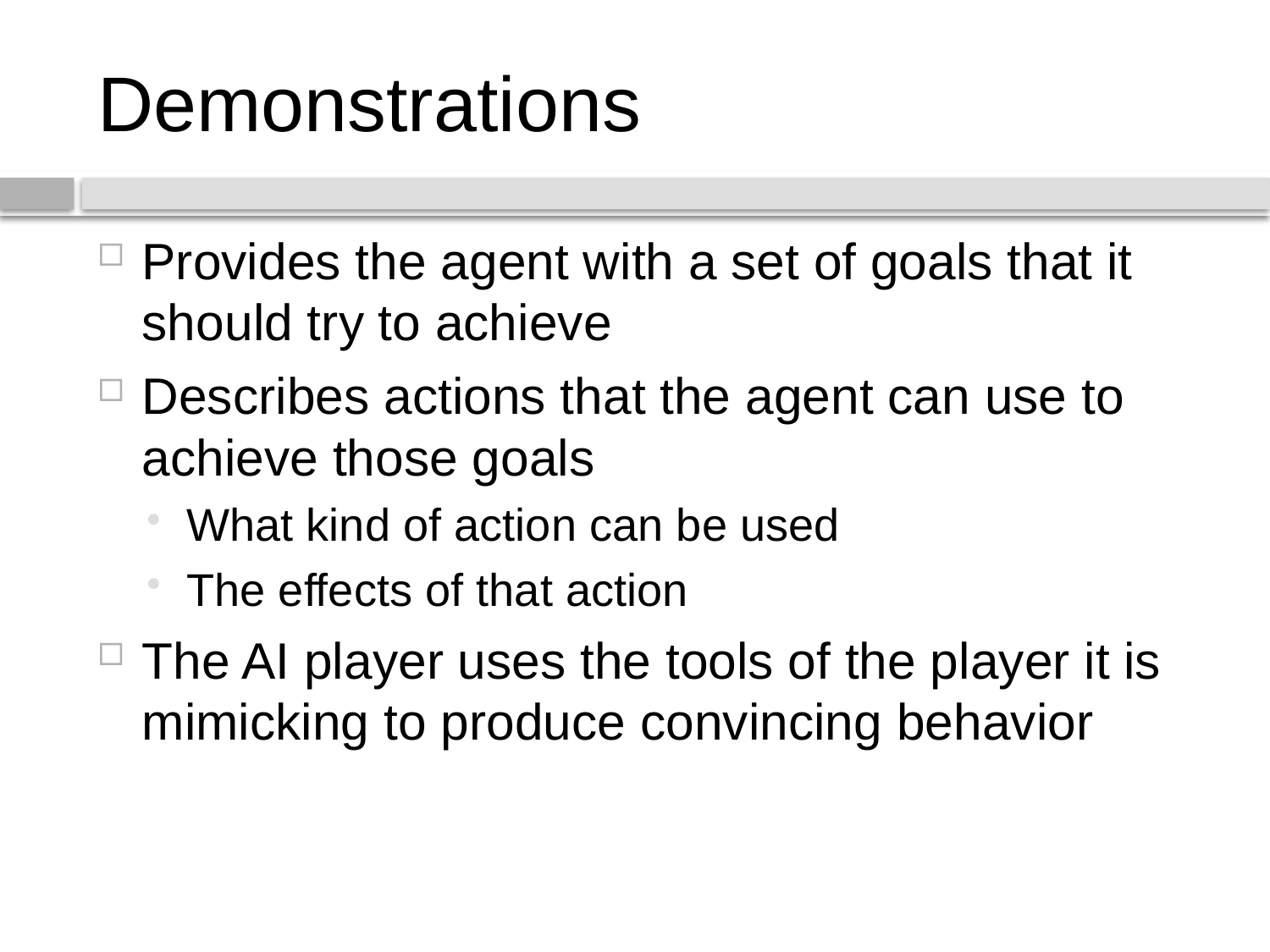

# Demonstrations
Provides the agent with a set of goals that it should try to achieve
Describes actions that the agent can use to achieve those goals
What kind of action can be used
The effects of that action
The AI player uses the tools of the player it is mimicking to produce convincing behavior